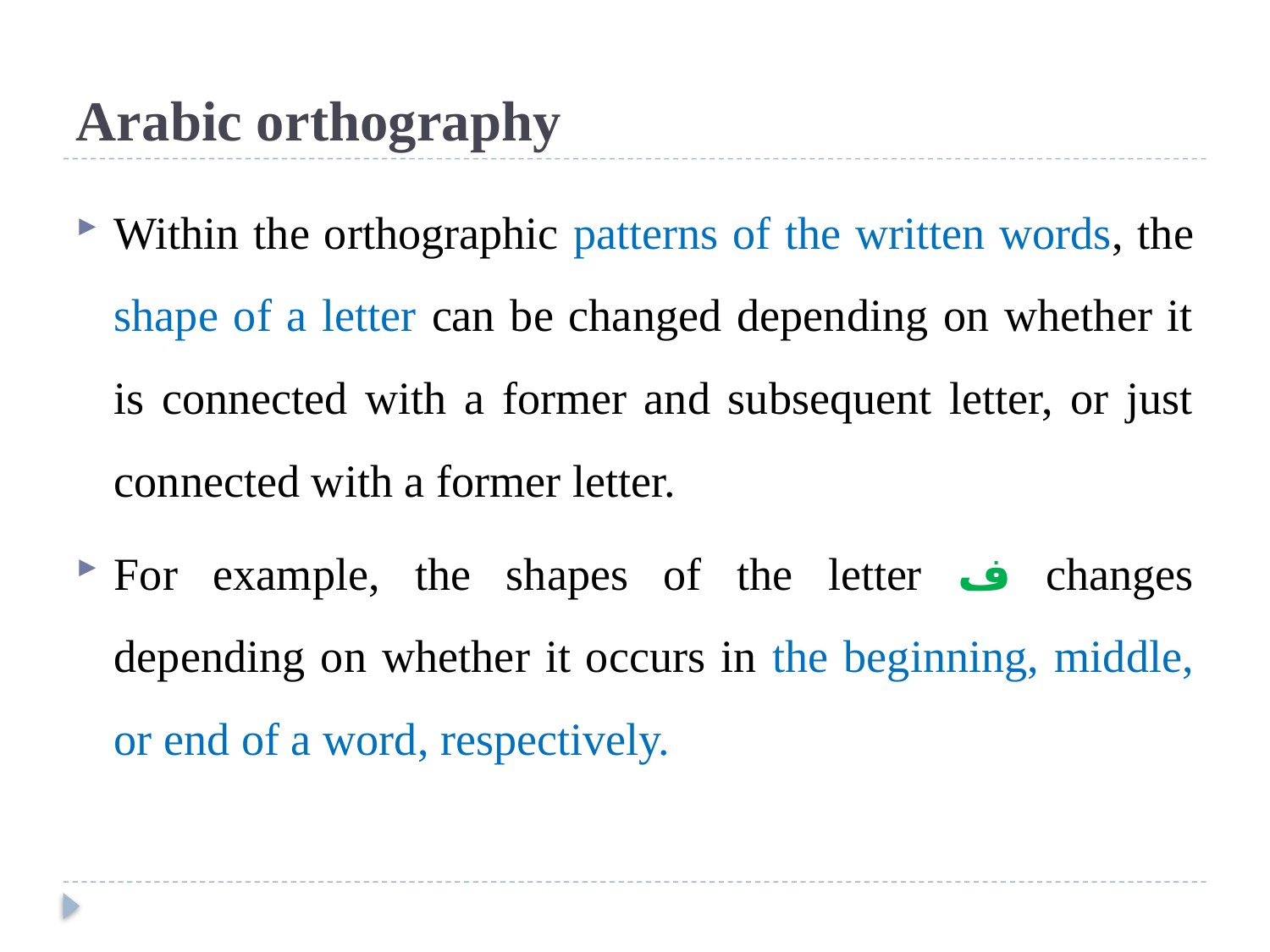

# Arabic orthography
Within the orthographic patterns of the written words, the shape of a letter can be changed depending on whether it is connected with a former and subsequent letter, or just connected with a former letter.
For example, the shapes of the letter ف   changes depending on whether it occurs in the beginning, middle, or end of a word, respectively.